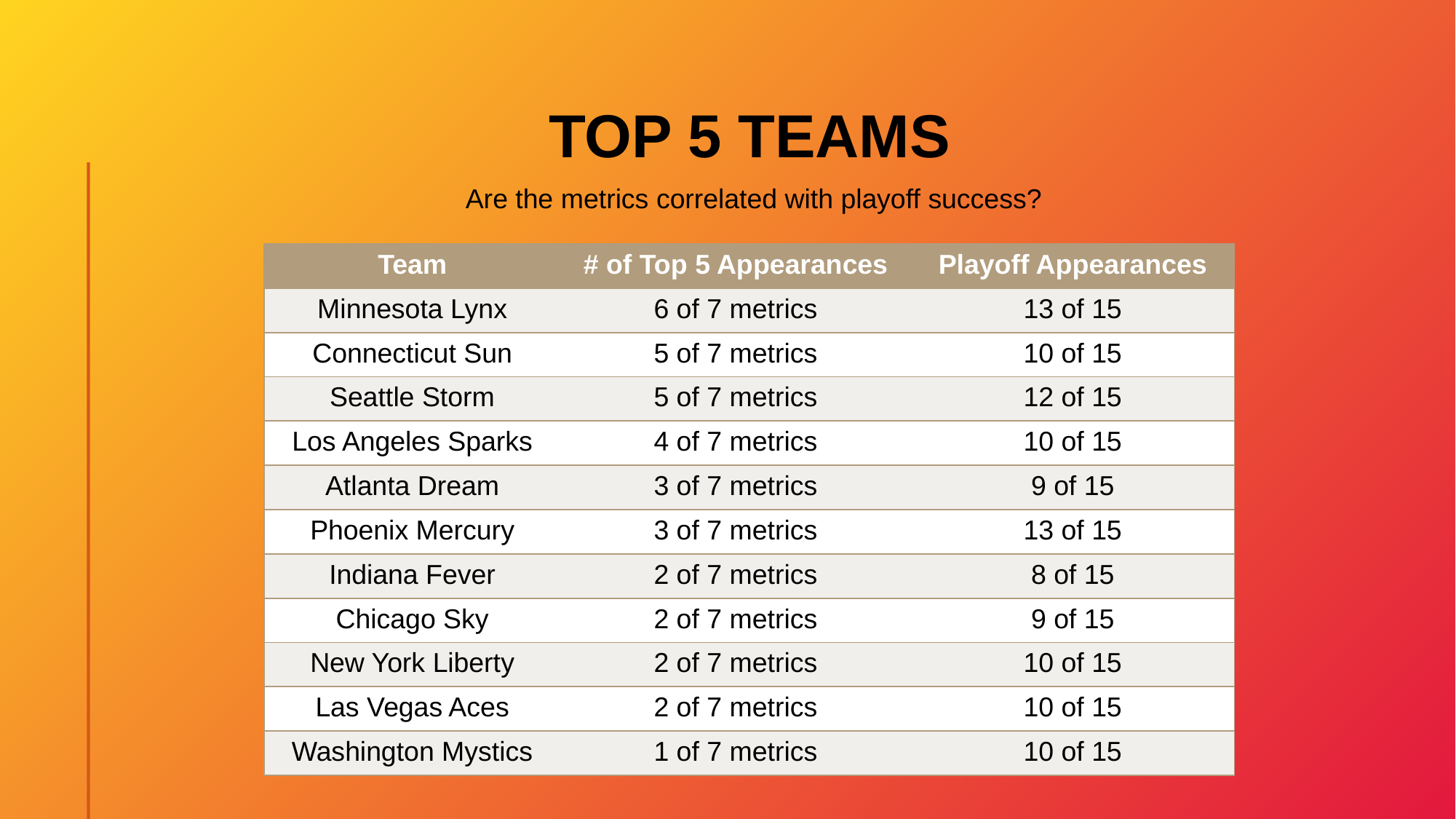

# Top 5 Teams
Are the metrics correlated with playoff success?
| Team | # of Top 5 Appearances | Playoff Appearances |
| --- | --- | --- |
| Minnesota Lynx | 6 of 7 metrics | 13 of 15 |
| Connecticut Sun | 5 of 7 metrics | 10 of 15 |
| Seattle Storm | 5 of 7 metrics | 12 of 15 |
| Los Angeles Sparks | 4 of 7 metrics | 10 of 15 |
| Atlanta Dream | 3 of 7 metrics | 9 of 15 |
| Phoenix Mercury | 3 of 7 metrics | 13 of 15 |
| Indiana Fever | 2 of 7 metrics | 8 of 15 |
| Chicago Sky | 2 of 7 metrics | 9 of 15 |
| New York Liberty | 2 of 7 metrics | 10 of 15 |
| Las Vegas Aces | 2 of 7 metrics | 10 of 15 |
| Washington Mystics | 1 of 7 metrics | 10 of 15 |